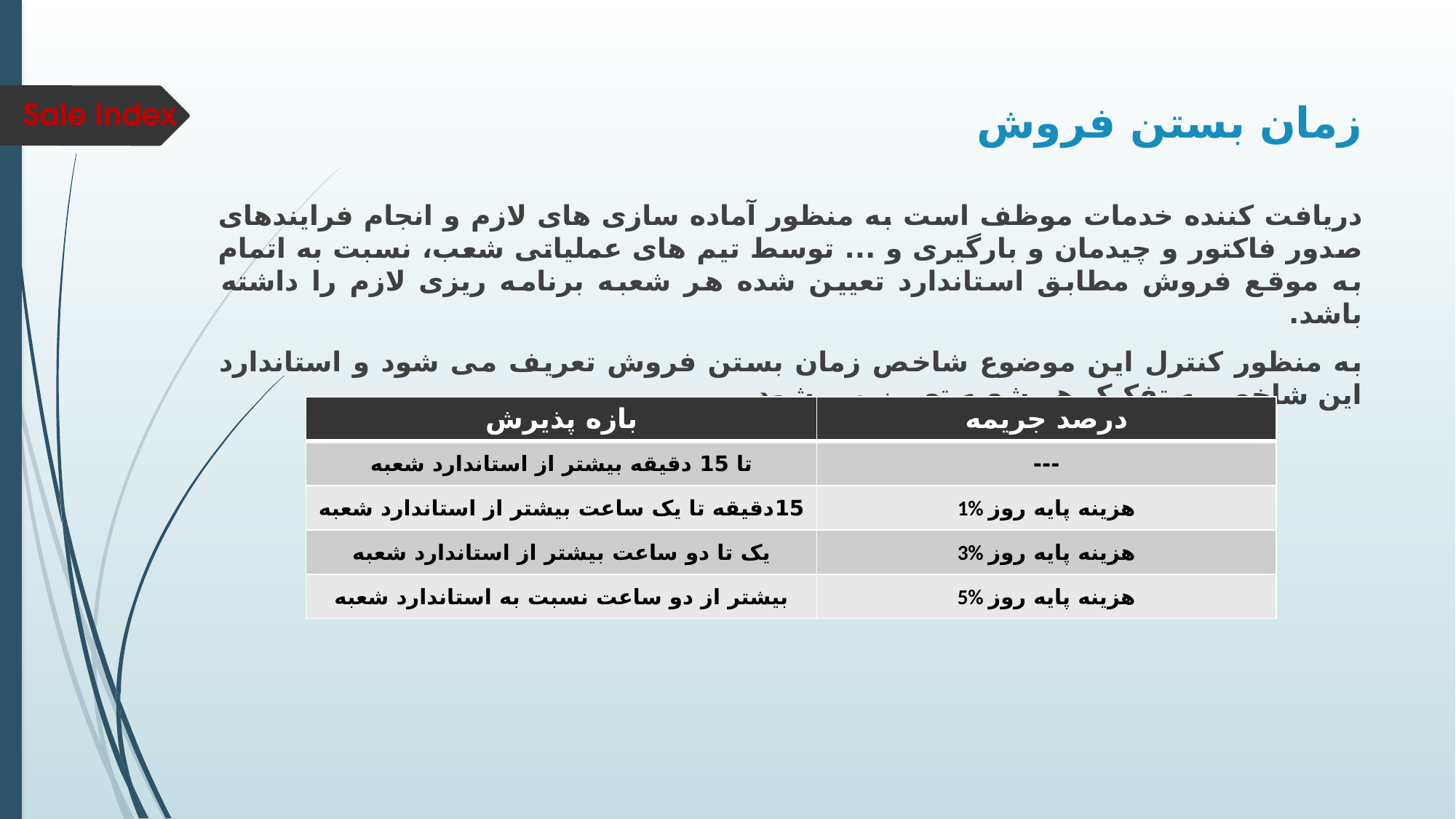

# زمان بستن فروش
Sale Index
دریافت کننده خدمات موظف است به منظور آماده سازی های لازم و انجام فرایندهای صدور فاکتور و چیدمان و بارگیری و ... توسط تیم های عملیاتی شعب، نسبت به اتمام به موقع فروش مطابق استاندارد تعیین شده هر شعبه برنامه ریزی لازم را داشته باشد.
به منظور کنترل این موضوع شاخص زمان بستن فروش تعریف می شود و استاندارد این شاخص به تفکیک هر شعبه تعیین می شود.

| بازه پذیرش | درصد جریمه |
| --- | --- |
| تا 15 دقیقه بیشتر از استاندارد شعبه | --- |
| 15دقیقه تا یک ساعت بیشتر از استاندارد شعبه | 1% هزینه پایه روز |
| یک تا دو ساعت بیشتر از استاندارد شعبه | 3% هزینه پایه روز |
| بیشتر از دو ساعت نسبت به استاندارد شعبه | 5% هزینه پایه روز |